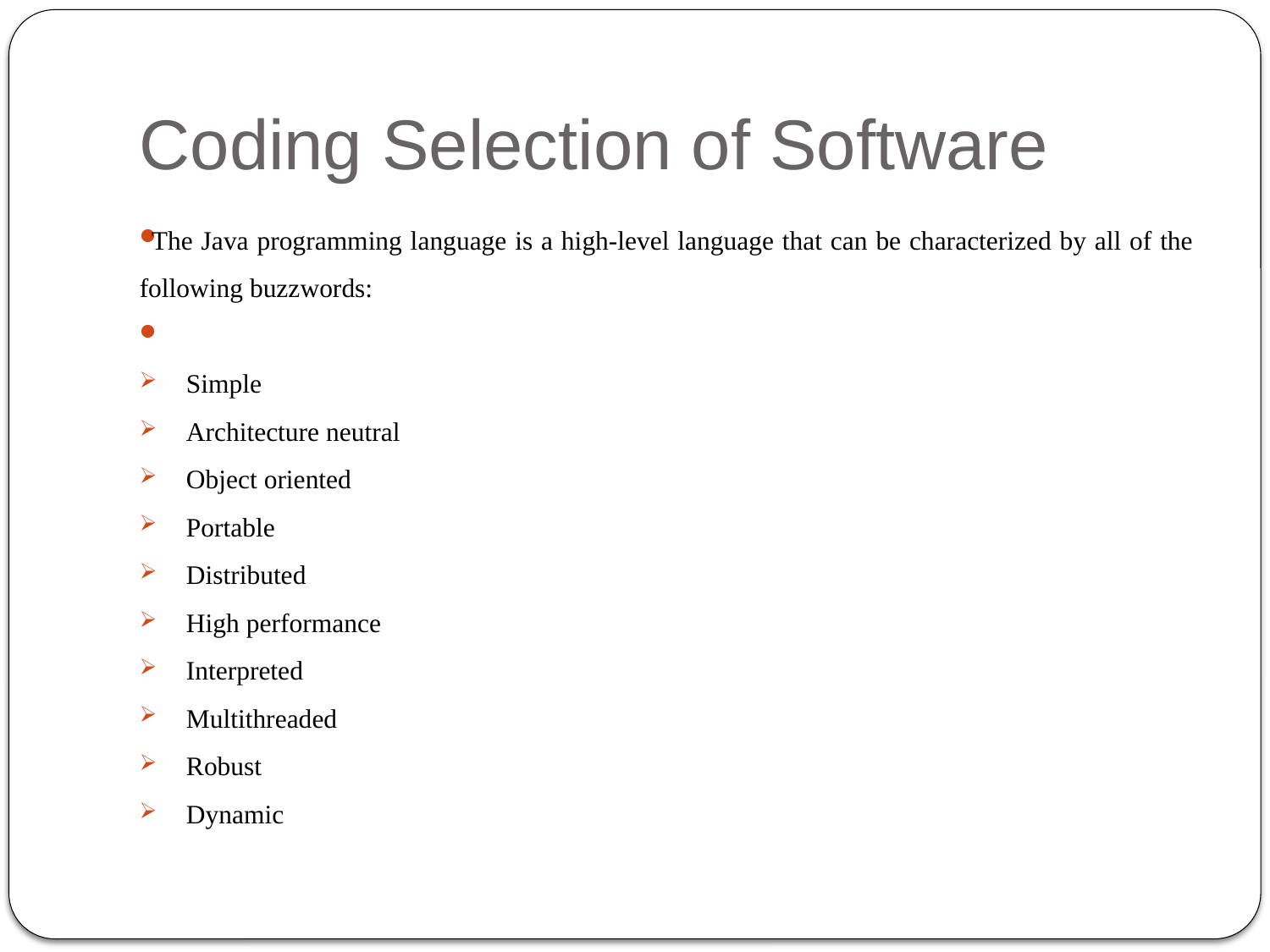

# Coding Selection of Software
The Java programming language is a high-level language that can be characterized by all of the following buzzwords:

Simple
Architecture neutral
Object oriented
Portable
Distributed
High performance
Interpreted
Multithreaded
Robust
Dynamic